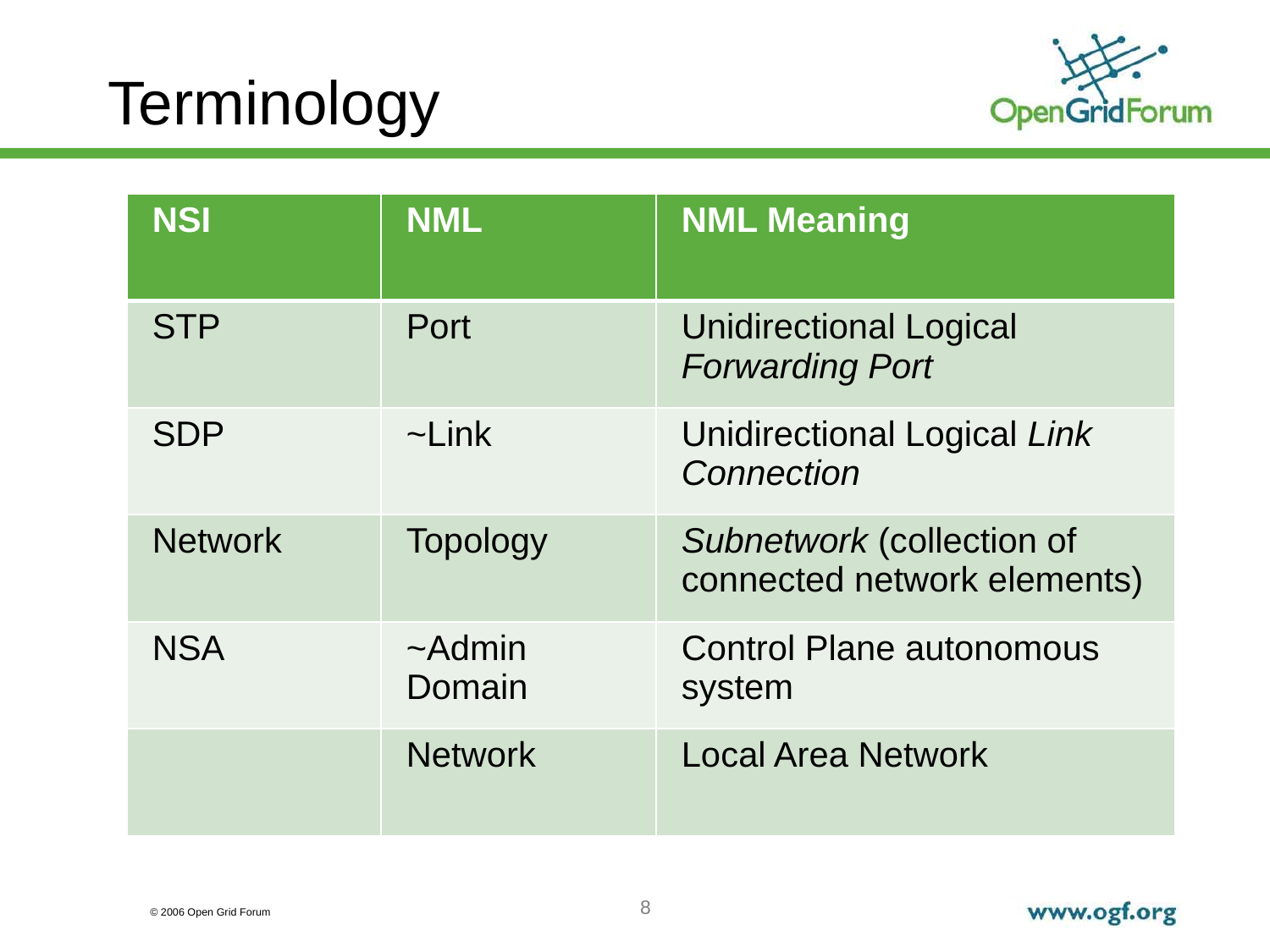

# Terminology
| NSI | NML | NML Meaning |
| --- | --- | --- |
| STP | Port | Unidirectional Logical Forwarding Port |
| SDP | ~Link | Unidirectional Logical Link Connection |
| Network | Topology | Subnetwork (collection of connected network elements) |
| NSA | ~Admin Domain | Control Plane autonomous system |
|  | Network | Local Area Network |
8